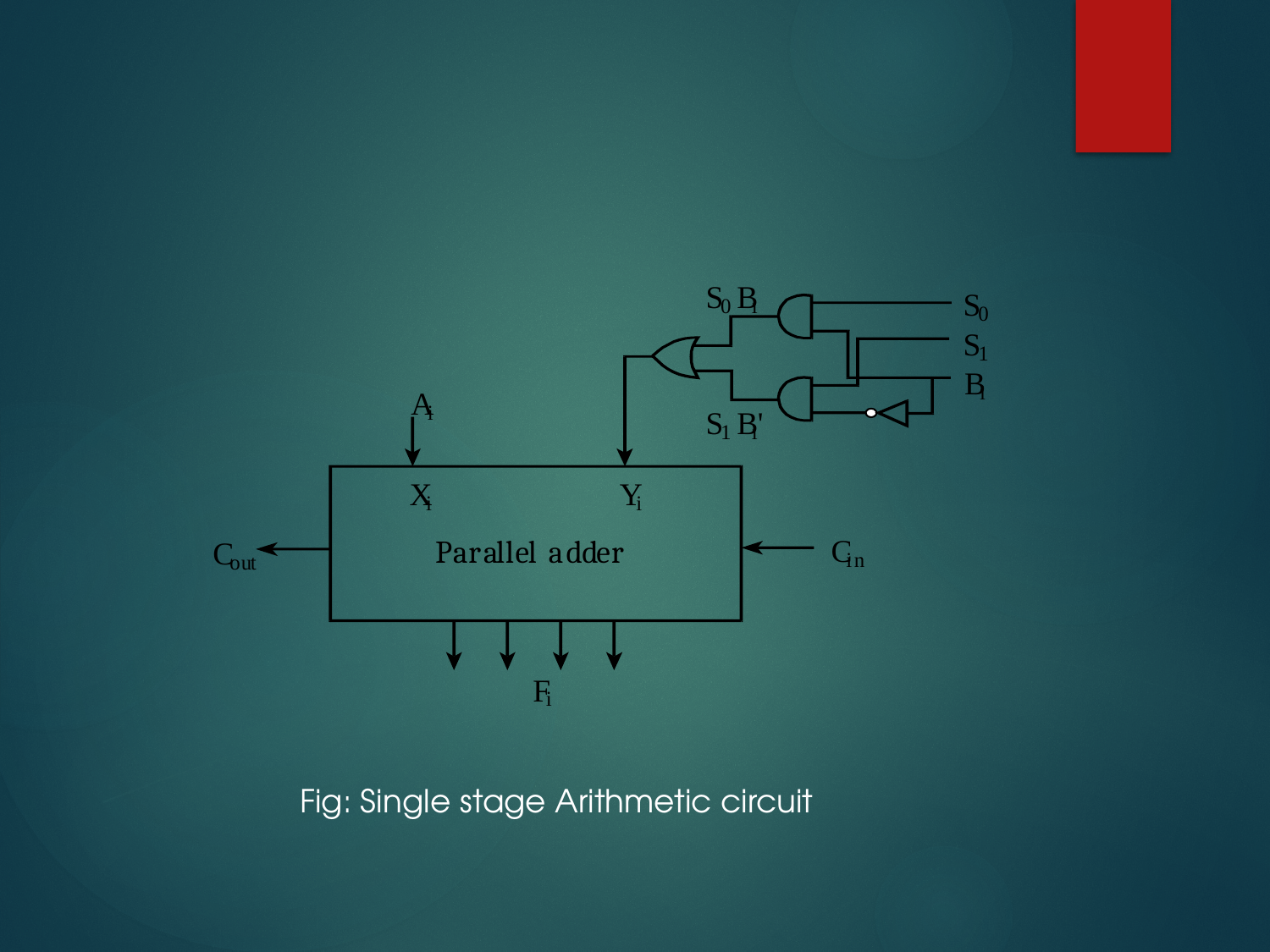

S
B
S
0
i

0

S

1

B

i
A

i

S
B
'

1
i

X
Y
i
i
C
P
a
r
a
l
l
e
l

a
d
d
e
r
C

i
n

o
u
t

F
i
Fig: Single stage Arithmetic circuit